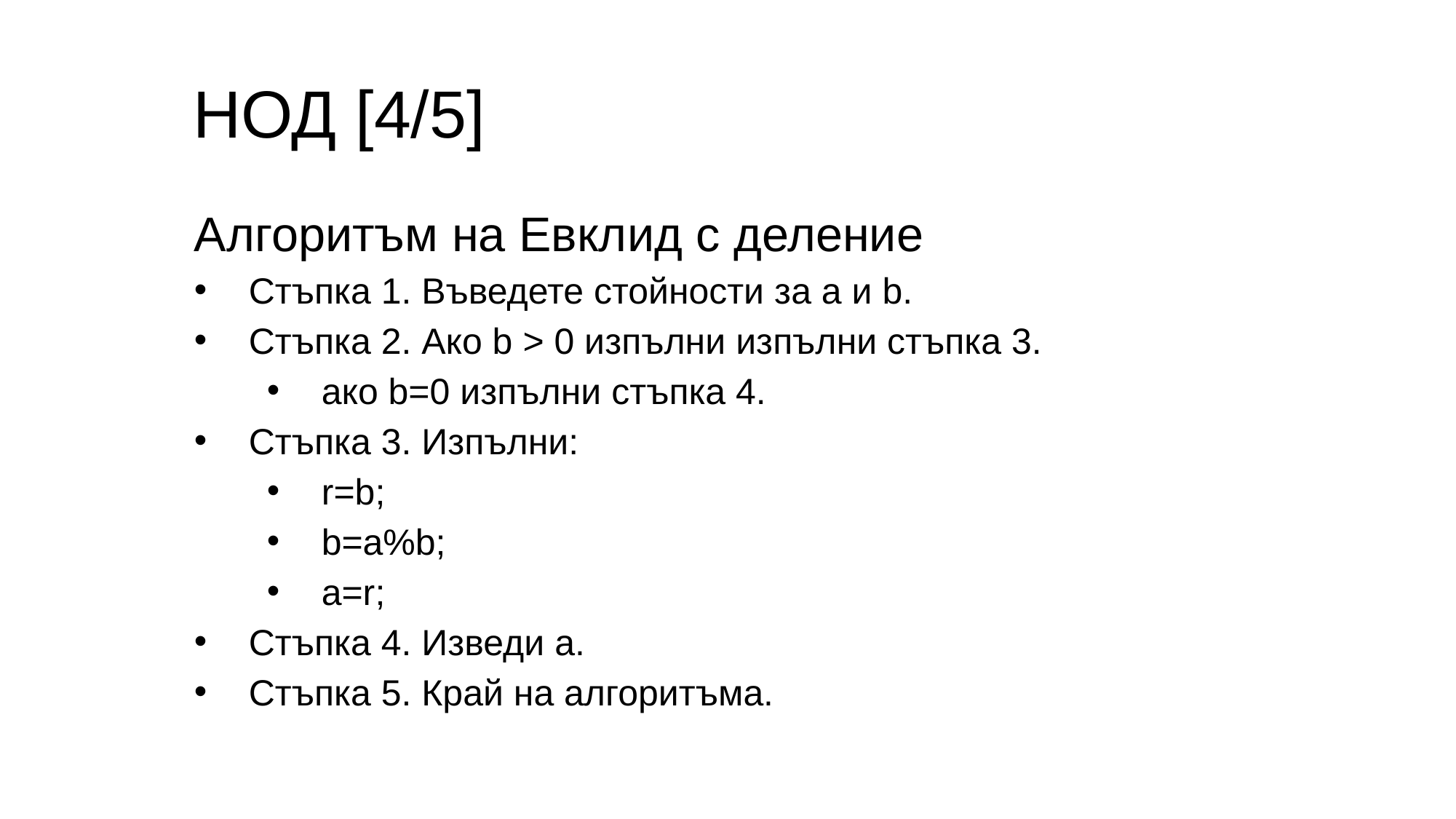

НОД [4/5]
Алгоритъм на Евклид с деление
Стъпка 1. Въведете стойности за а и b.
Стъпка 2. Ако b > 0 изпълни изпълни стъпка 3.
ако b=0 изпълни стъпка 4.
Стъпка 3. Изпълни:
r=b;
b=a%b;
a=r;
Стъпка 4. Изведи а.
Стъпка 5. Край на алгоритъма.